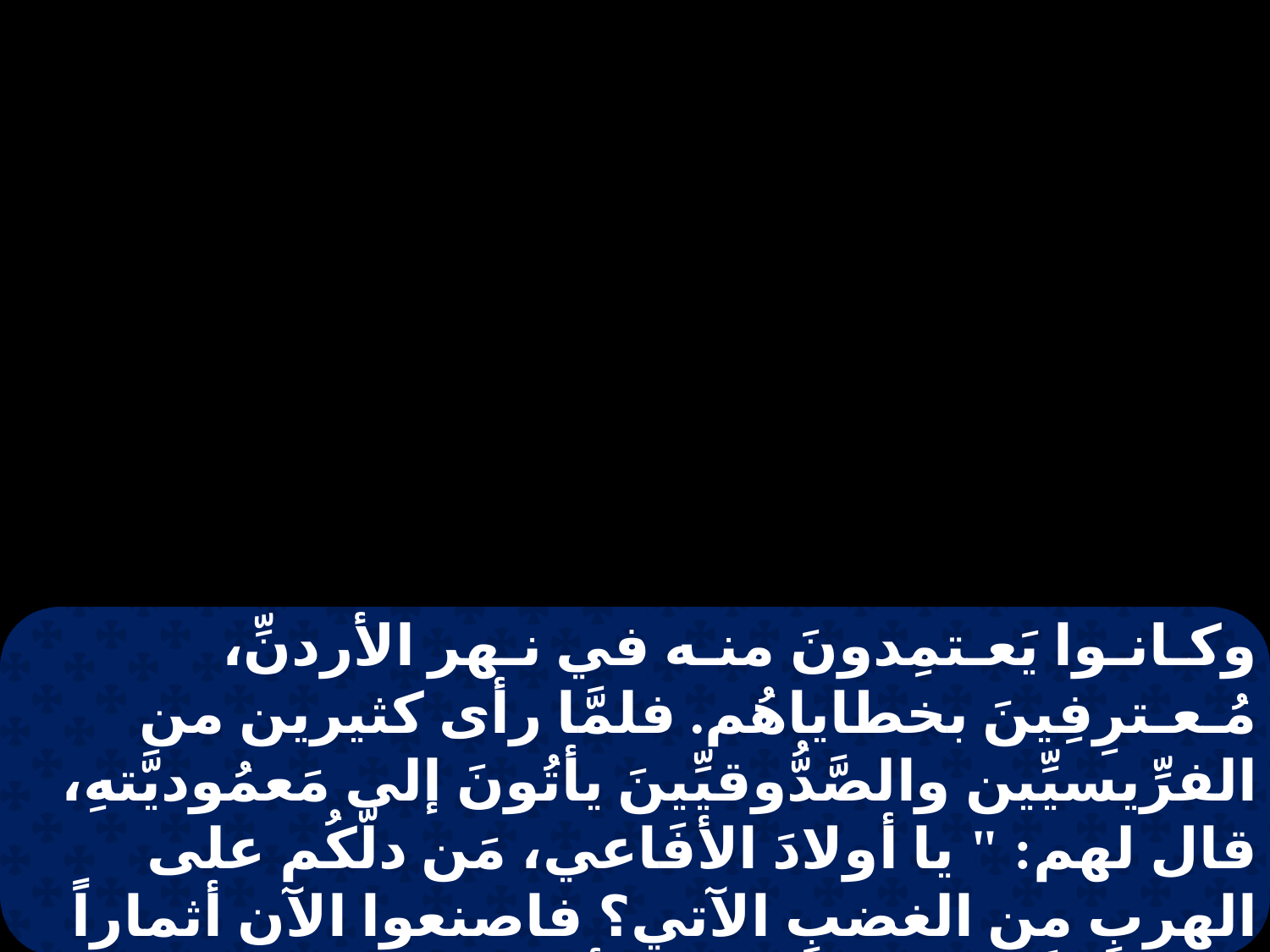

وكـانـوا يَعـتمِدونَ منـه في نـهر الأردنِّ، مُـعـترِفِينَ بخطاياهُم. فلمَّا رأى كثيرين من الفرِّيسيِّين والصَّدُّوقيِّينَ يأتُونَ إلى مَعمُوديَّتهِ، قال لهم: " يا أولادَ الأفَاعي، مَن دلَّكُم على الهربِ من الغضبِ الآتي؟ فاصنعوا الآن أثماراً تَليقُ بالتَّوبةِ. ولا تفتكروا أن تقولوا في أنفسكُم: لنا إبراهيم أباً. لأنِّي أقول لكُم إنَّ الله قادرٌ أن يُقيمَ من هذه الحجارةِ أولاداً لإبراهيمَ.